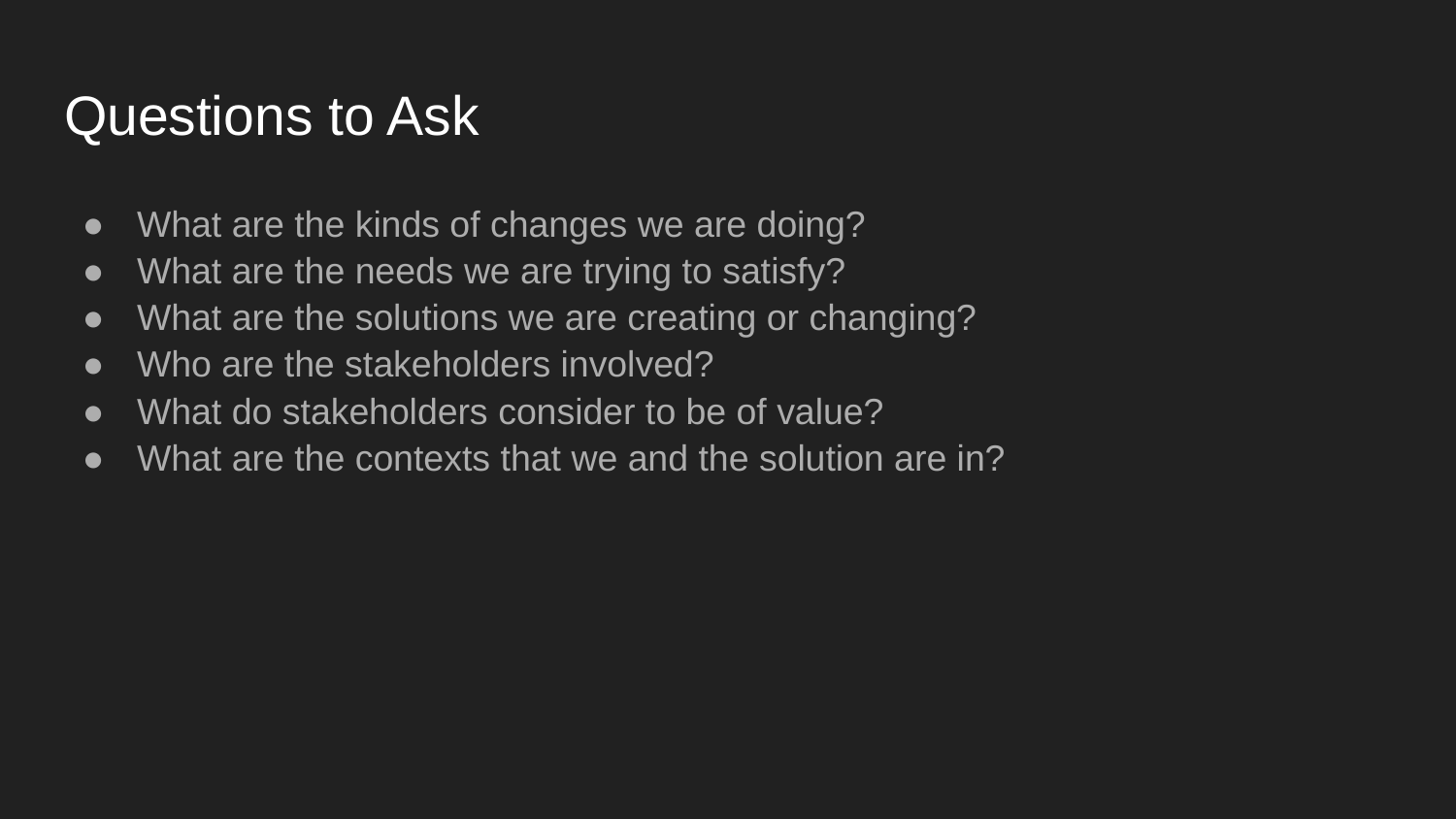

# Questions to Ask
What are the kinds of changes we are doing?
What are the needs we are trying to satisfy?
What are the solutions we are creating or changing?
Who are the stakeholders involved?
What do stakeholders consider to be of value?
What are the contexts that we and the solution are in?